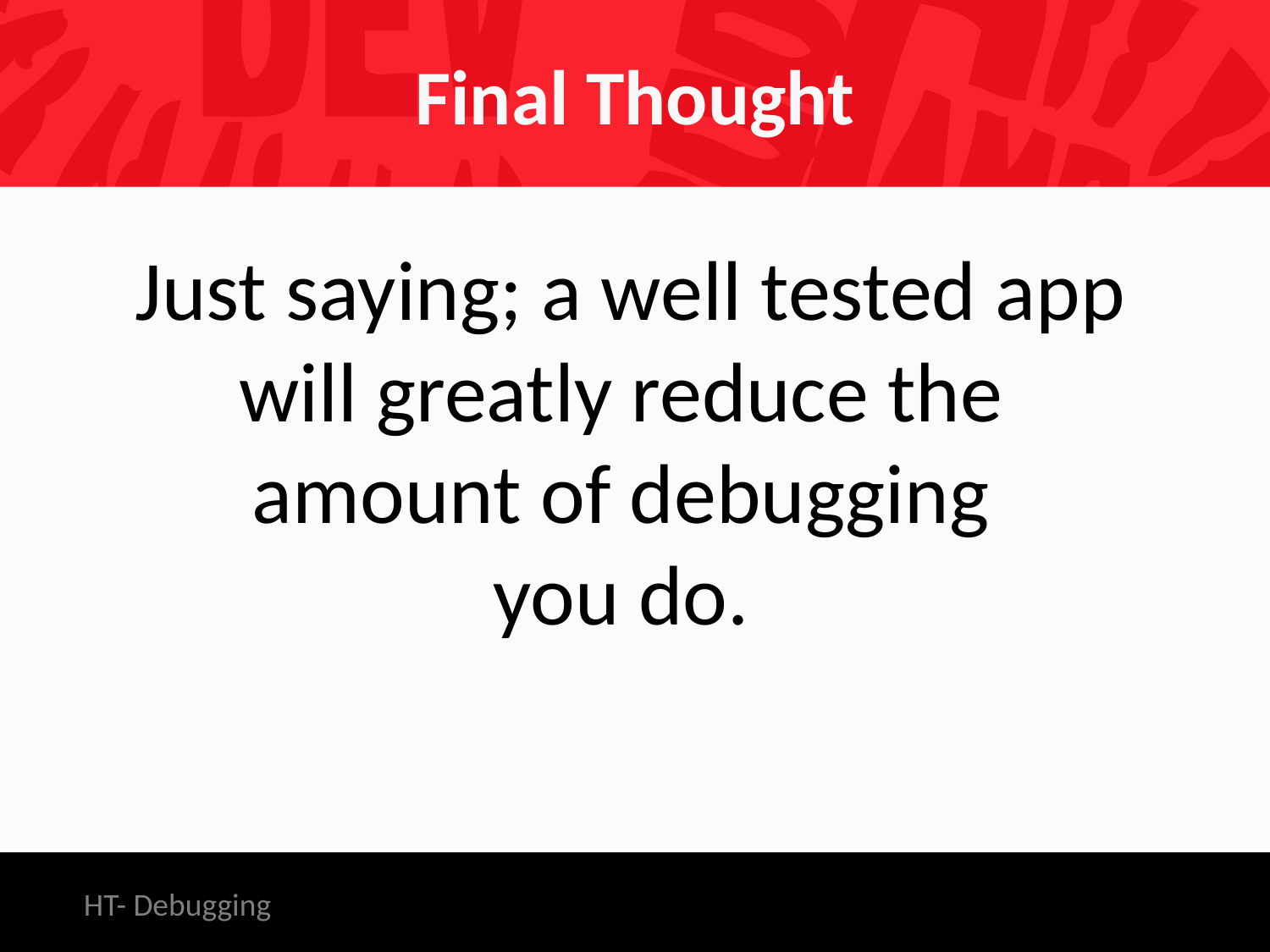

# Final Thought
Just saying; a well tested app
will greatly reduce the
amount of debugging
you do.
HT- Debugging